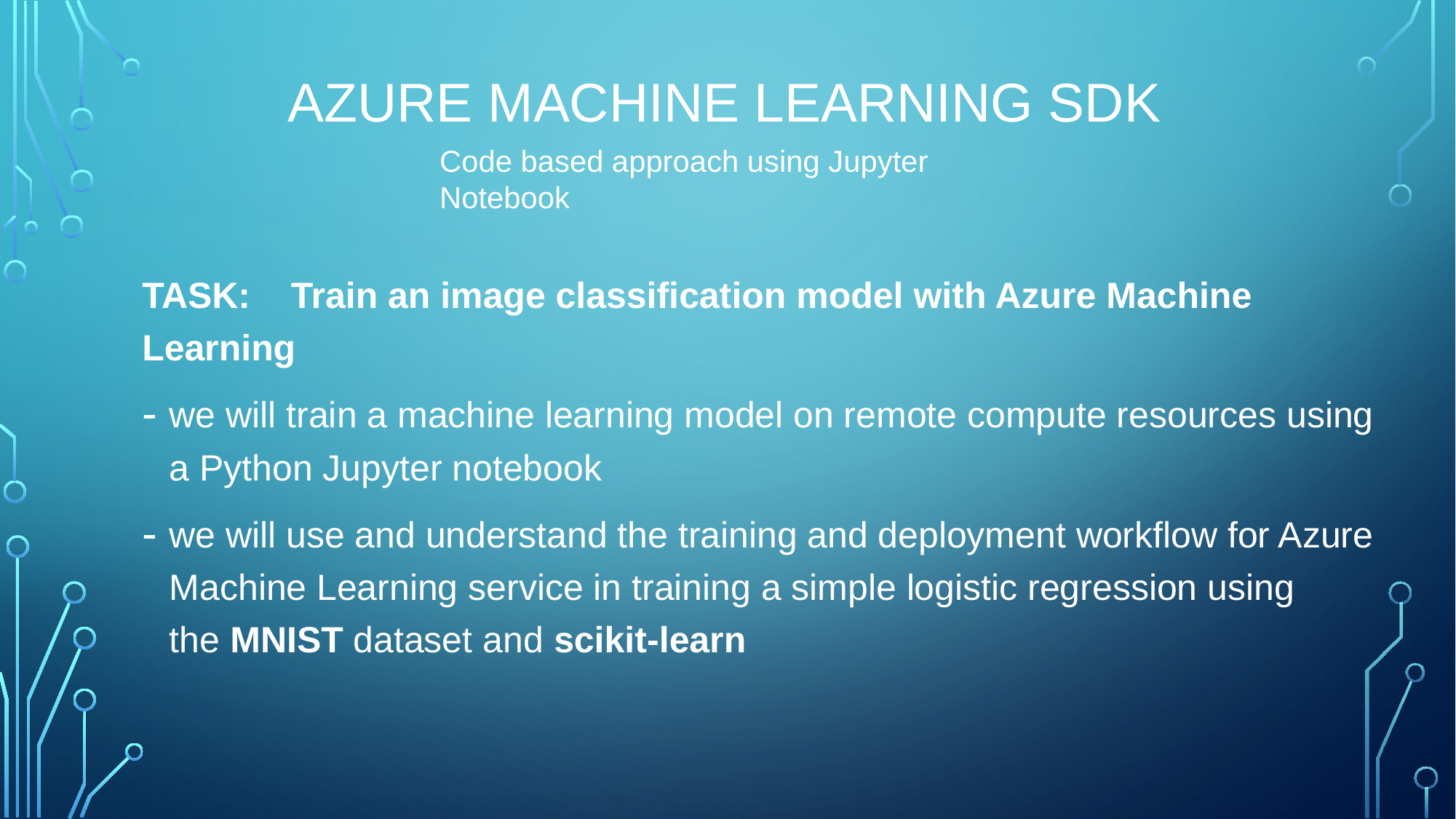

# Azure machine learning sdk
Code based approach using Jupyter Notebook
TASK:    Train an image classification model with Azure Machine Learning
we will train a machine learning model on remote compute resources using a Python Jupyter notebook
we will use and understand the training and deployment workflow for Azure Machine Learning service in training a simple logistic regression using the MNIST dataset and scikit-learn